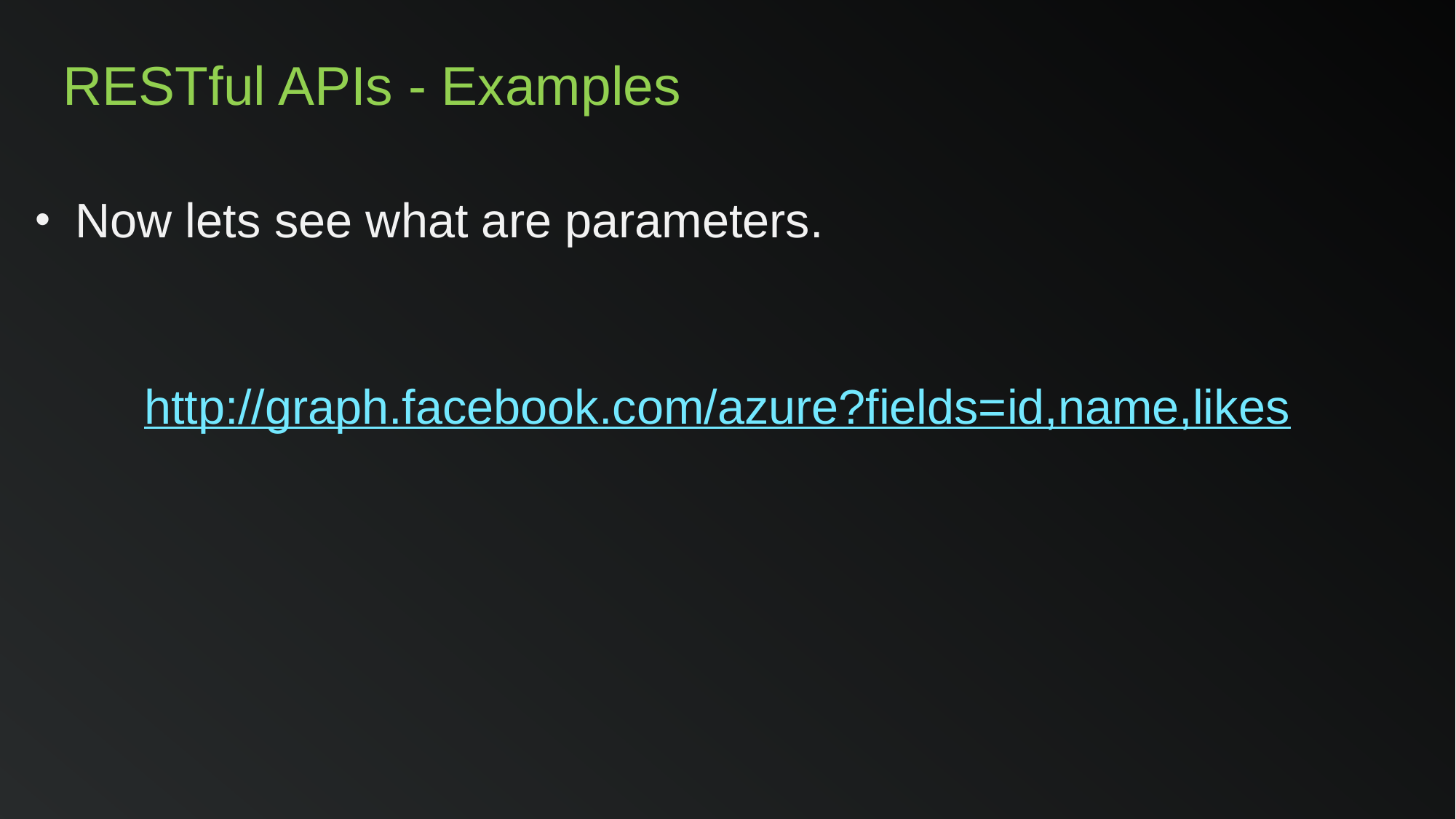

# RESTful APIs - Examples
Now lets see what are parameters.

	http://graph.facebook.com/azure?fields=id,name,likes